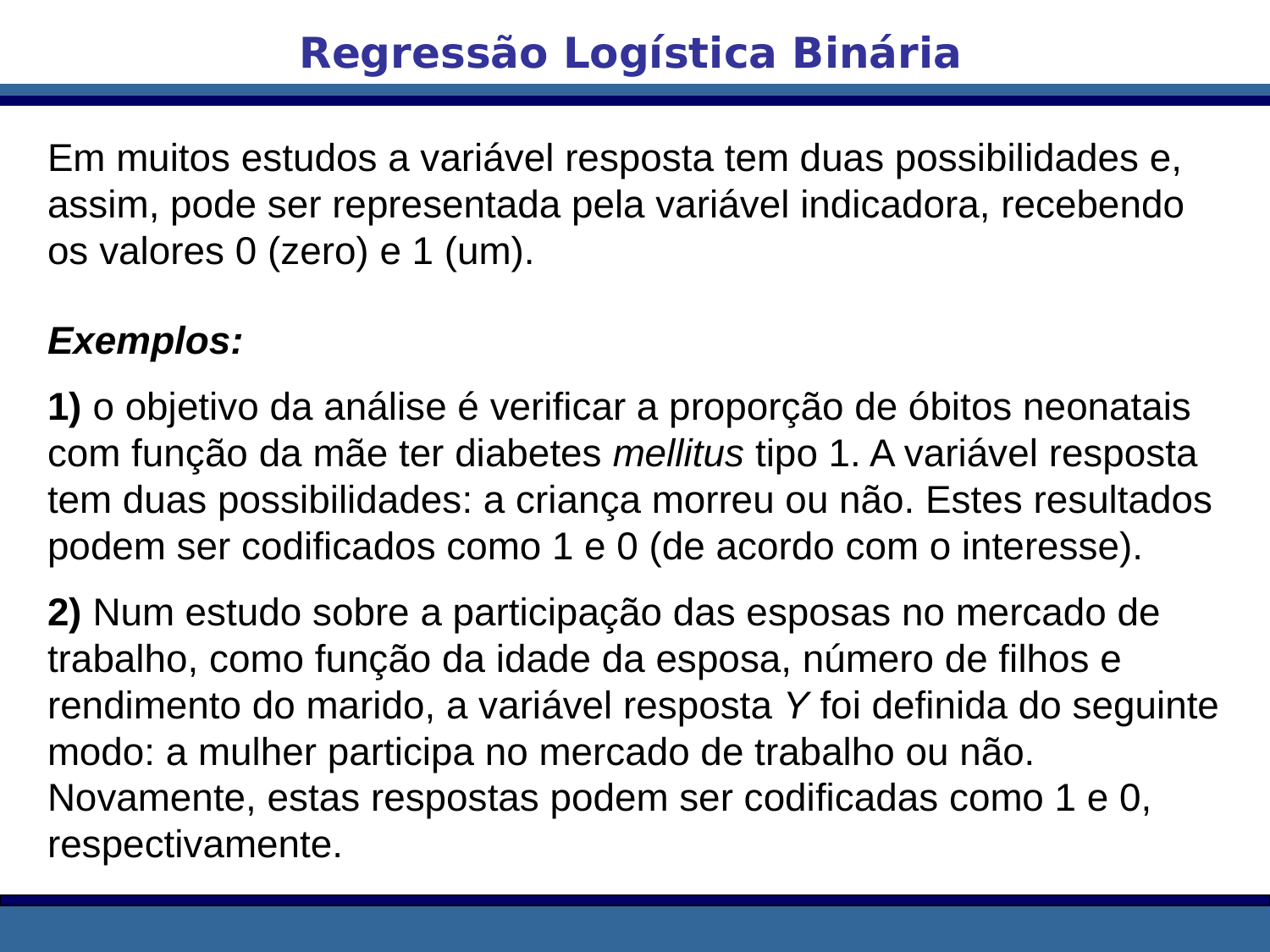

Regressão Logística Binária
Em muitos estudos a variável resposta tem duas possibilidades e, assim, pode ser representada pela variável indicadora, recebendo os valores 0 (zero) e 1 (um).
Exemplos:
1) o objetivo da análise é verificar a proporção de óbitos neonatais com função da mãe ter diabetes mellitus tipo 1. A variável resposta tem duas possibilidades: a criança morreu ou não. Estes resultados podem ser codificados como 1 e 0 (de acordo com o interesse).
2) Num estudo sobre a participação das esposas no mercado de trabalho, como função da idade da esposa, número de filhos e rendimento do marido, a variável resposta Y foi definida do seguinte modo: a mulher participa no mercado de trabalho ou não. Novamente, estas respostas podem ser codificadas como 1 e 0, respectivamente.